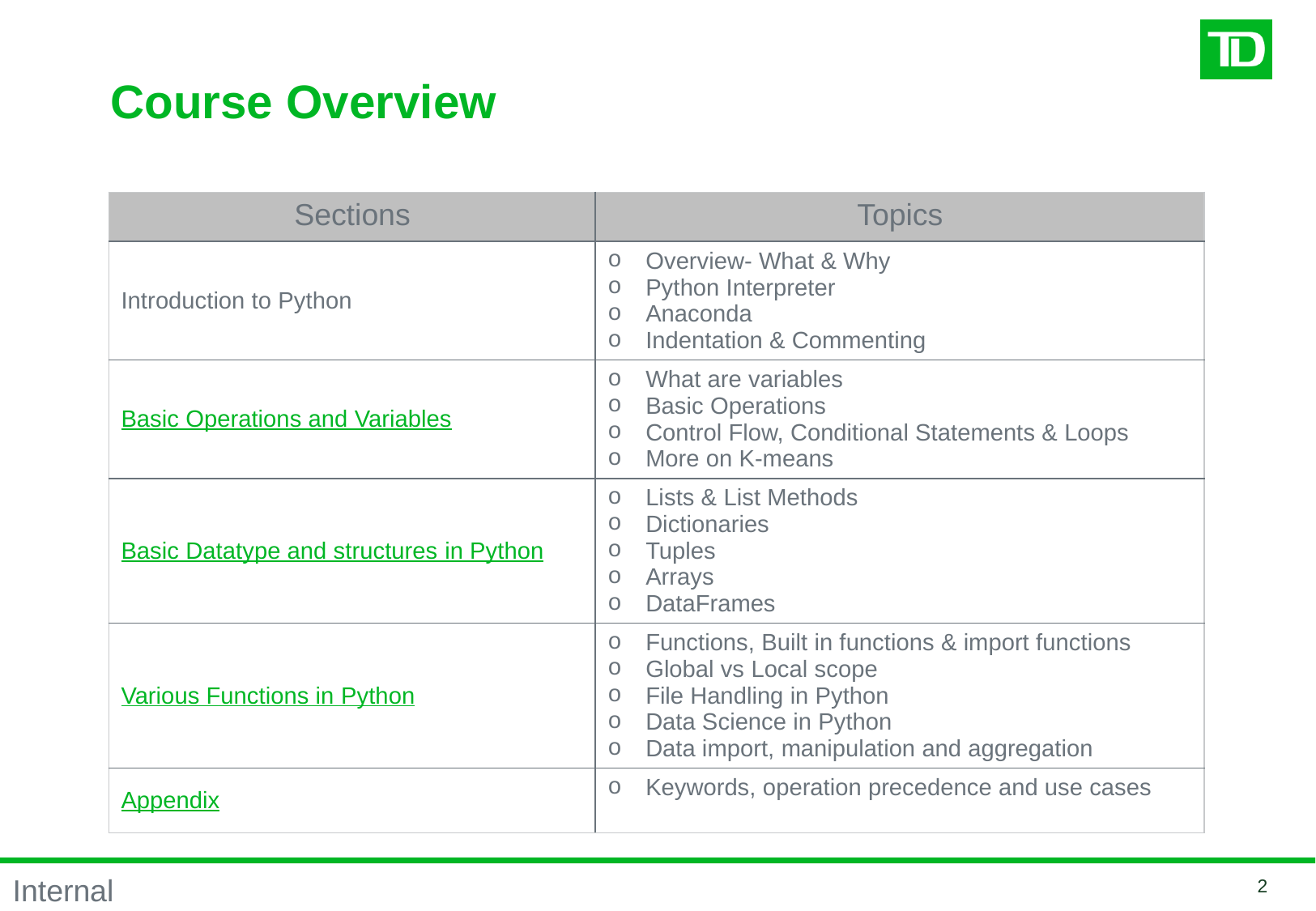

# Course Overview
| Sections | Topics |
| --- | --- |
| Introduction to Python | Overview- What & Why Python Interpreter Anaconda Indentation & Commenting |
| Basic Operations and Variables | What are variables Basic Operations Control Flow, Conditional Statements & Loops More on K-means |
| Basic Datatype and structures in Python | Lists & List Methods Dictionaries Tuples Arrays DataFrames |
| Various Functions in Python | Functions, Built in functions & import functions Global vs Local scope File Handling in Python Data Science in Python Data import, manipulation and aggregation |
| Appendix | Keywords, operation precedence and use cases |
2